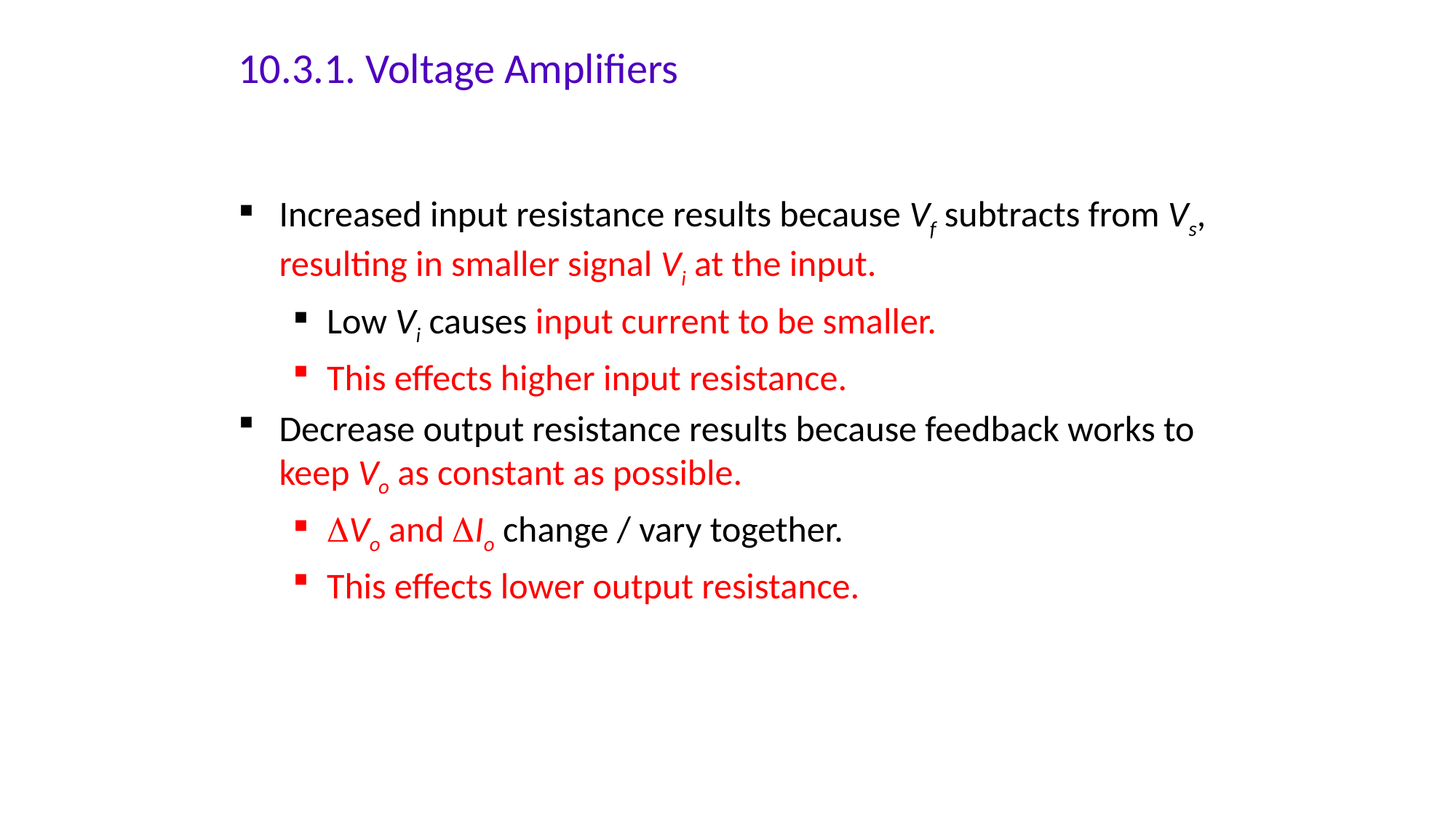

10.3.1. Voltage Amplifiers
Increased input resistance results because Vf subtracts from Vs, resulting in smaller signal Vi at the input.
Low Vi causes input current to be smaller.
This effects higher input resistance.
Decrease output resistance results because feedback works to keep Vo as constant as possible.
ΔVo and ΔIo change / vary together.
This effects lower output resistance.